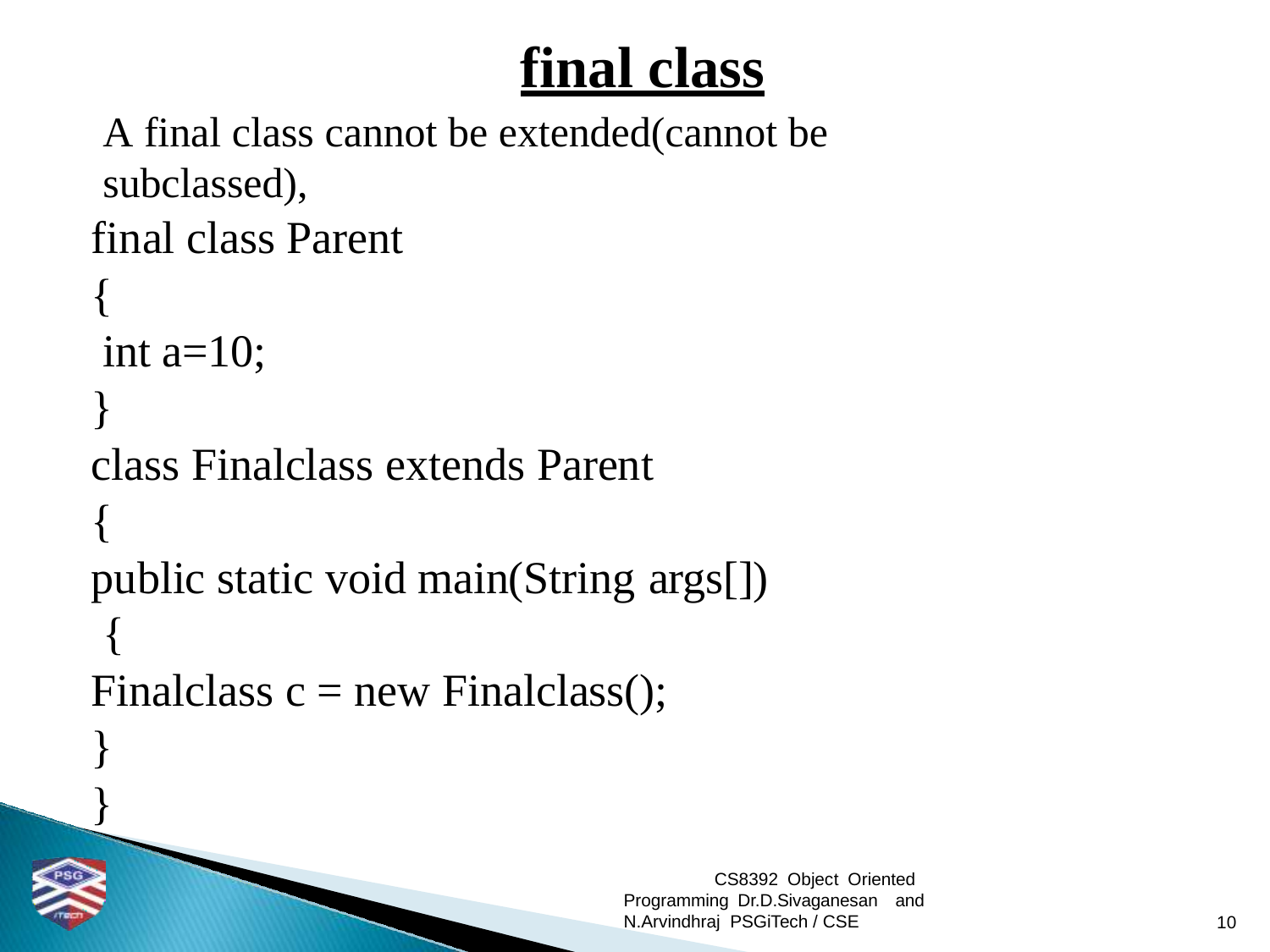

# final class
A final class cannot be extended(cannot be subclassed),
final class Parent
{
int a=10;
}
class Finalclass extends Parent
{
public static void main(String args[])
{
Finalclass c = new Finalclass();
}
}
CS8392 Object Oriented  Programming Dr.D.Sivaganesan  and N.Arvindhraj PSGiTech / CSE
10